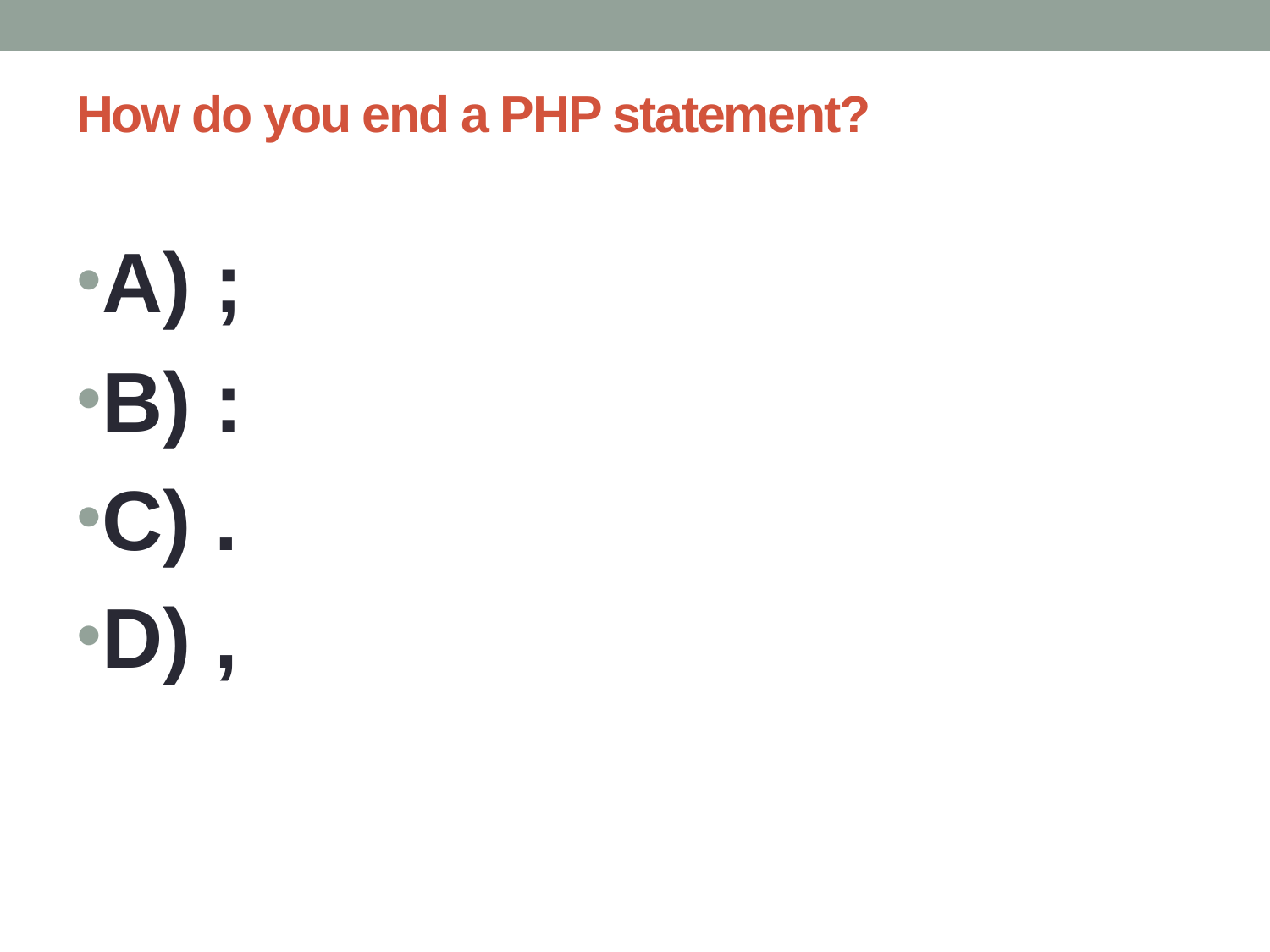

# How do you end a PHP statement?
A) ;
B) :
C) .
D) ,